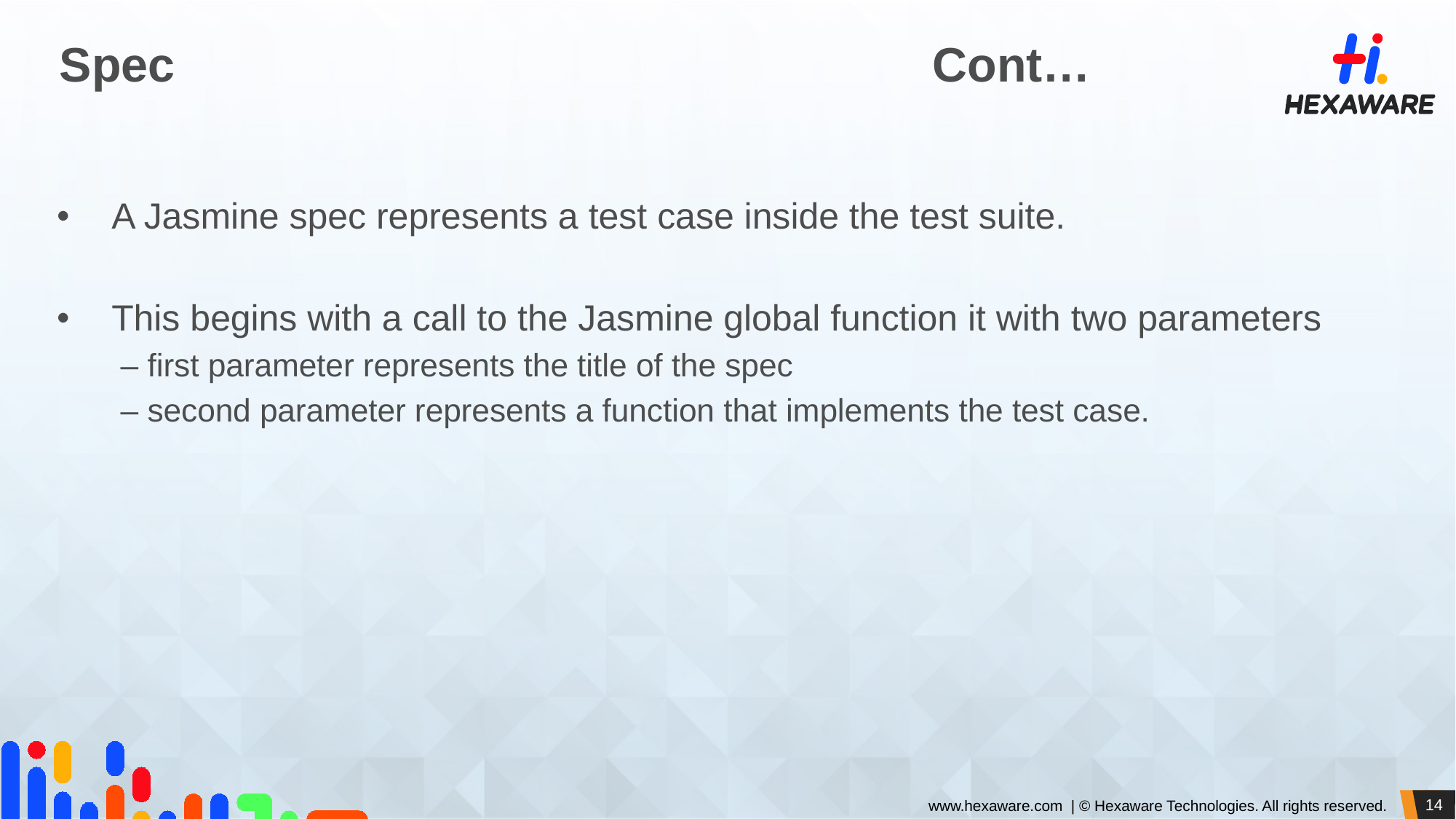

# Spec							Cont…
A Jasmine spec represents a test case inside the test suite.

This begins with a call to the Jasmine global function it with two parameters
– first parameter represents the title of the spec
– second parameter represents a function that implements the test case.